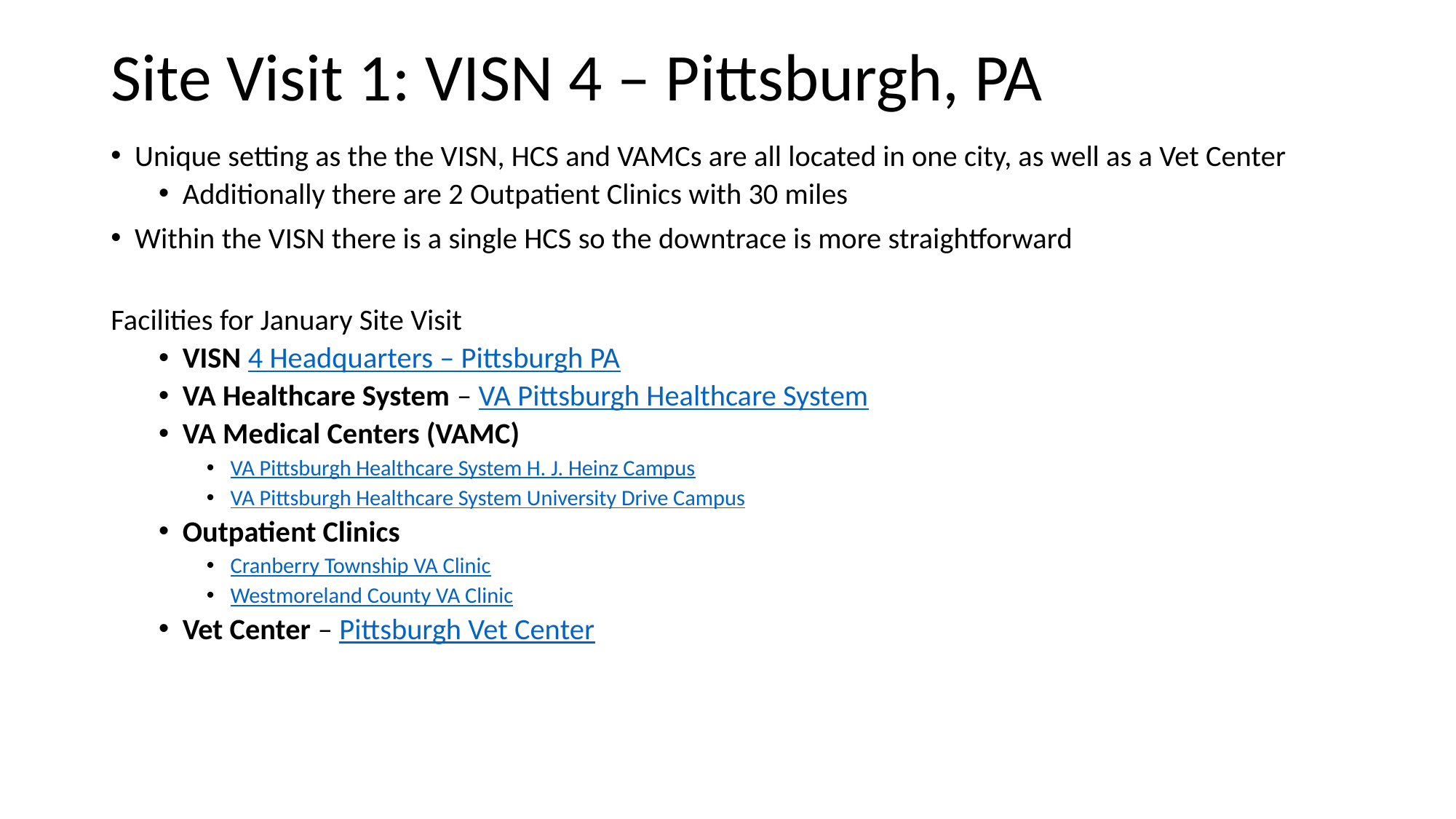

# Site Visit 1: VISN 4 – Pittsburgh, PA
Unique setting as the the VISN, HCS and VAMCs are all located in one city, as well as a Vet Center
Additionally there are 2 Outpatient Clinics with 30 miles
Within the VISN there is a single HCS so the downtrace is more straightforward

Facilities for January Site Visit
VISN 4 Headquarters – Pittsburgh PA
VA Healthcare System – VA Pittsburgh Healthcare System
VA Medical Centers (VAMC)
VA Pittsburgh Healthcare System H. J. Heinz Campus
VA Pittsburgh Healthcare System University Drive Campus
Outpatient Clinics
Cranberry Township VA Clinic
Westmoreland County VA Clinic
Vet Center – Pittsburgh Vet Center